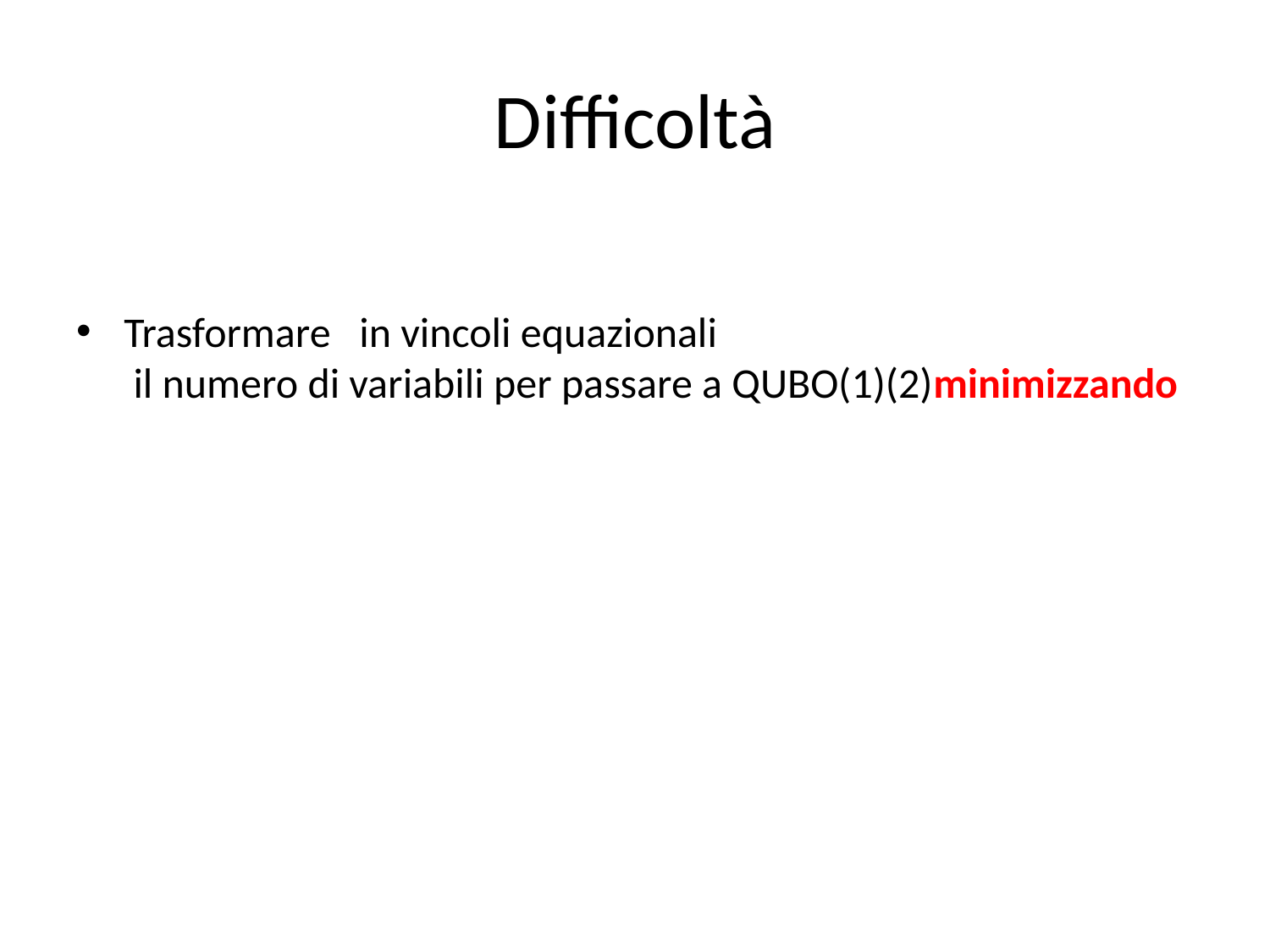

# Difficoltà

Trasformare   in vincoli equazionali
 il numero di variabili per passare a QUBO(1)(2)minimizzando